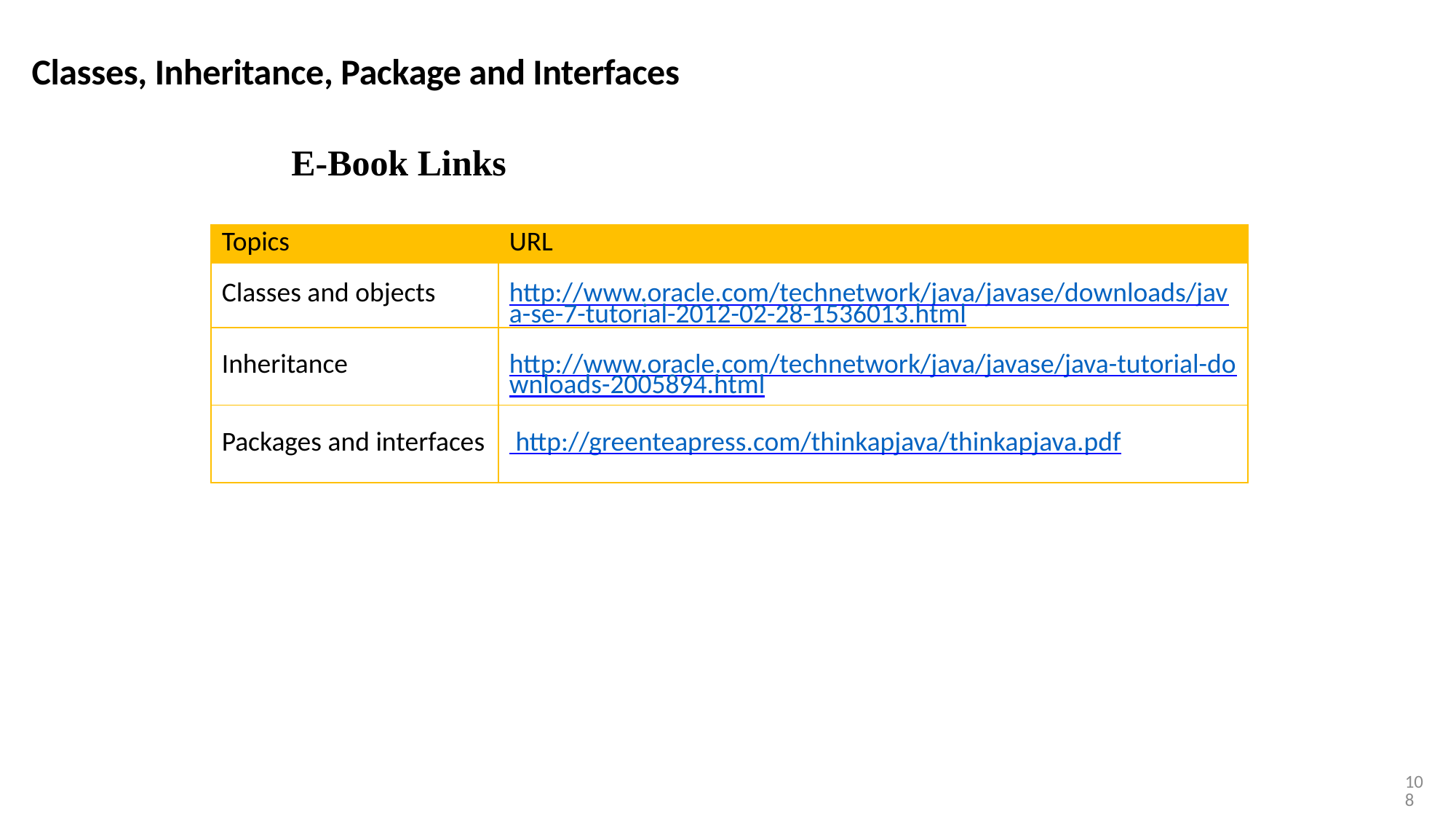

Classes, Inheritance, Package and Interfaces
E-Book Links
| Topics | URL |
| --- | --- |
| Classes and objects | http://www.oracle.com/technetwork/java/javase/downloads/java-se-7-tutorial-2012-02-28-1536013.html |
| Inheritance | http://www.oracle.com/technetwork/java/javase/java-tutorial-downloads-2005894.html |
| Packages and interfaces | http://greenteapress.com/thinkapjava/thinkapjava.pdf |
108